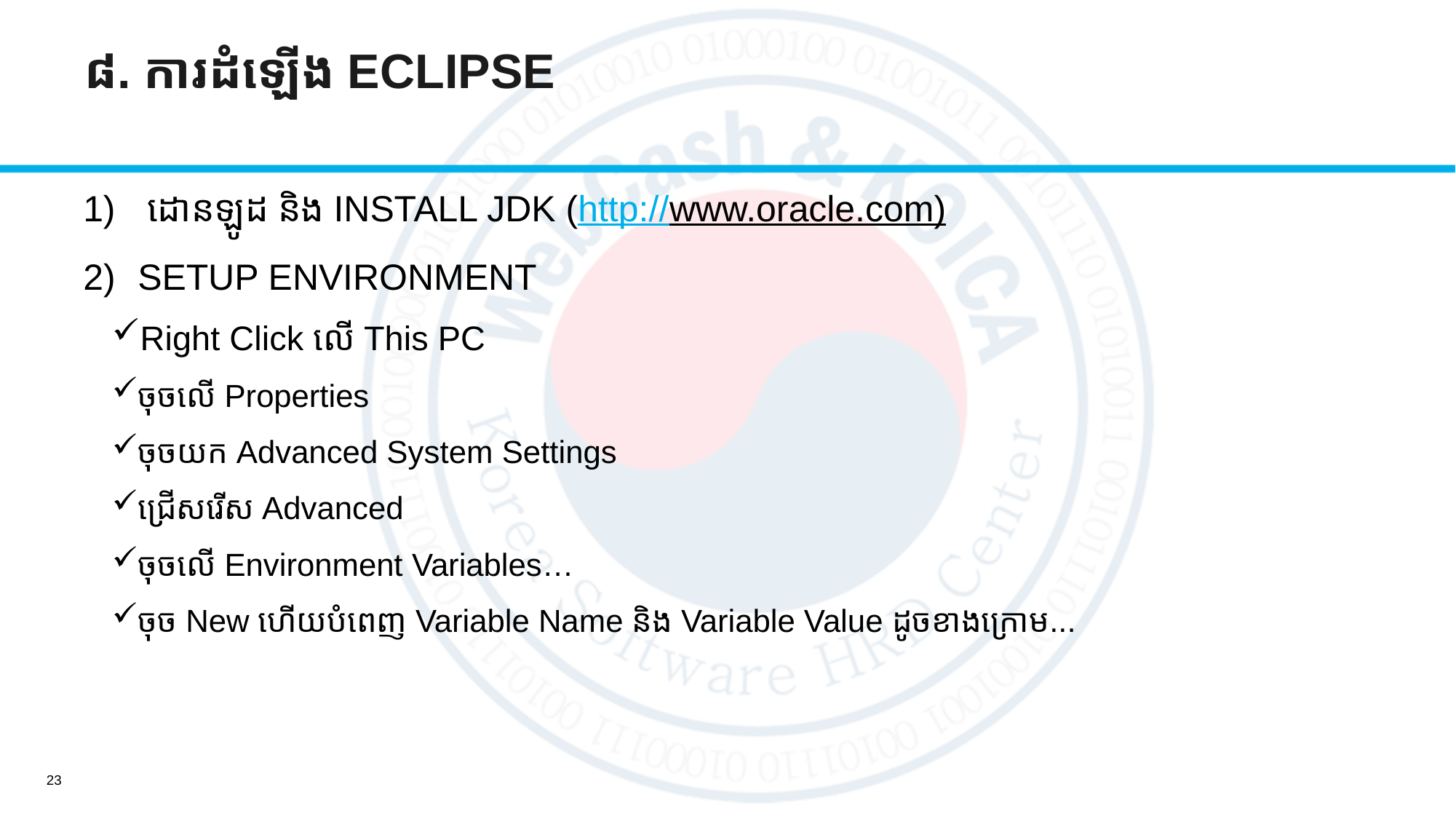

៨. ការដំឡើង ECLIPSE
 ដោនឡូដ និង INSTALL JDK (http://www.oracle.com)
SETUP ENVIRONMENT
Right Click លើ​ This PC
ចុចលើ Properties
ចុចយក Advanced System Settings
ជ្រើសរើស Advanced
ចុចលើ Environment Variables…
ចុច New ហើយបំពេញ Variable Name​ និង Variable Value ដូចខាងក្រោម...
23